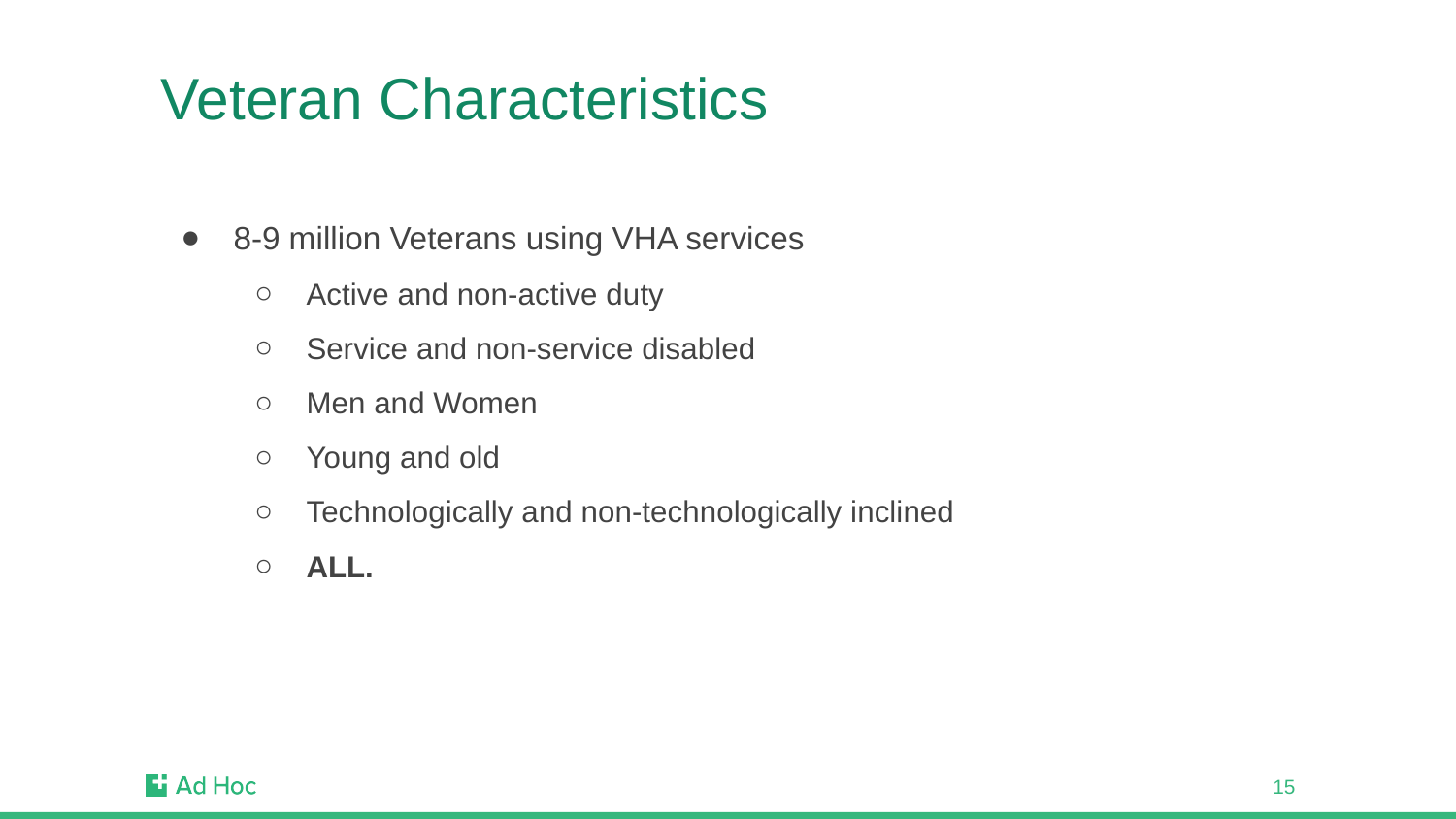

# Veteran Characteristics
8-9 million Veterans using VHA services
Active and non-active duty
Service and non-service disabled
Men and Women
Young and old
Technologically and non-technologically inclined
ALL.

15